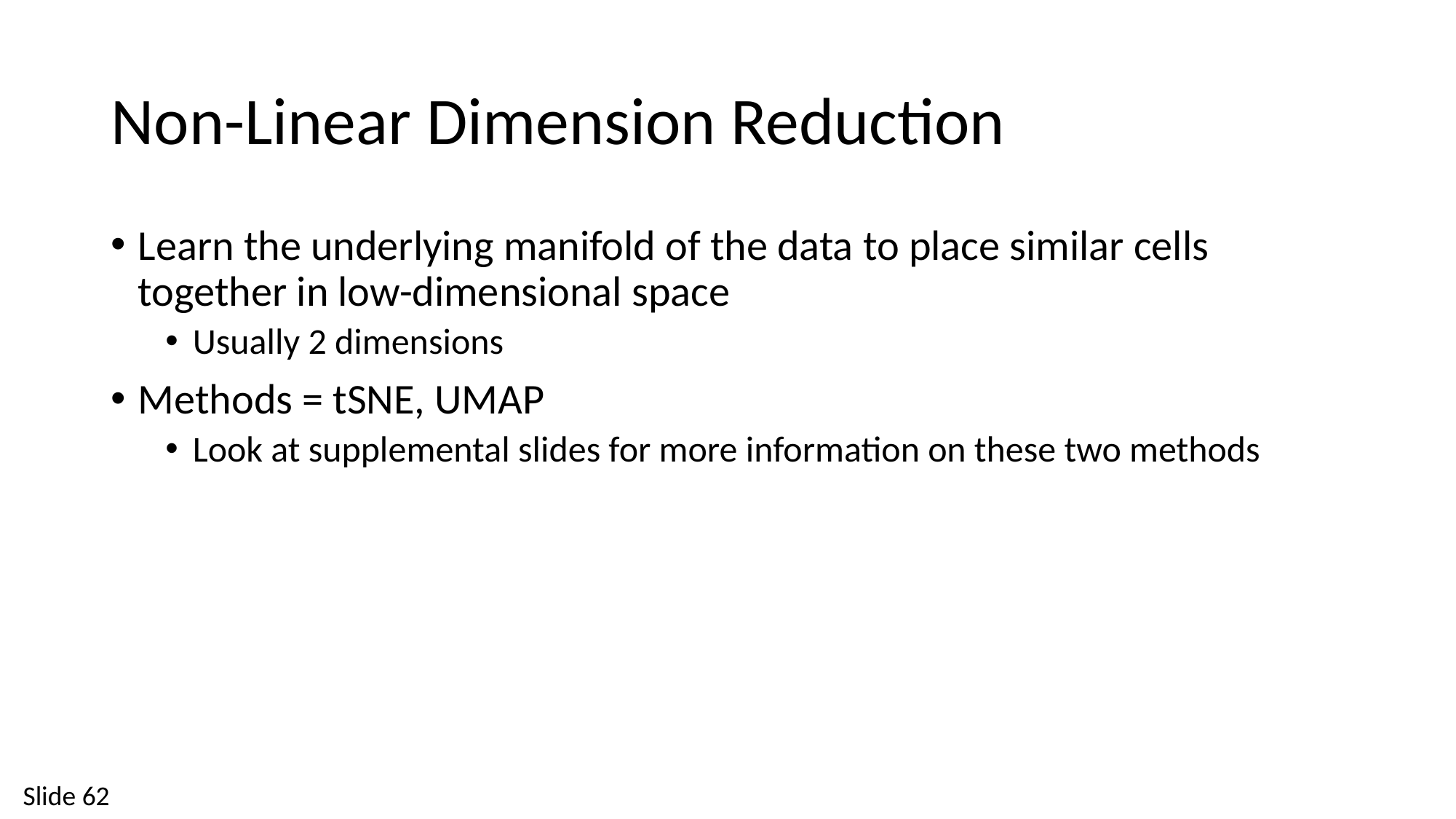

# Non-Linear Dimension Reduction
Learn the underlying manifold of the data to place similar cells together in low-dimensional space
Usually 2 dimensions
Methods = tSNE, UMAP
Look at supplemental slides for more information on these two methods
Slide 62